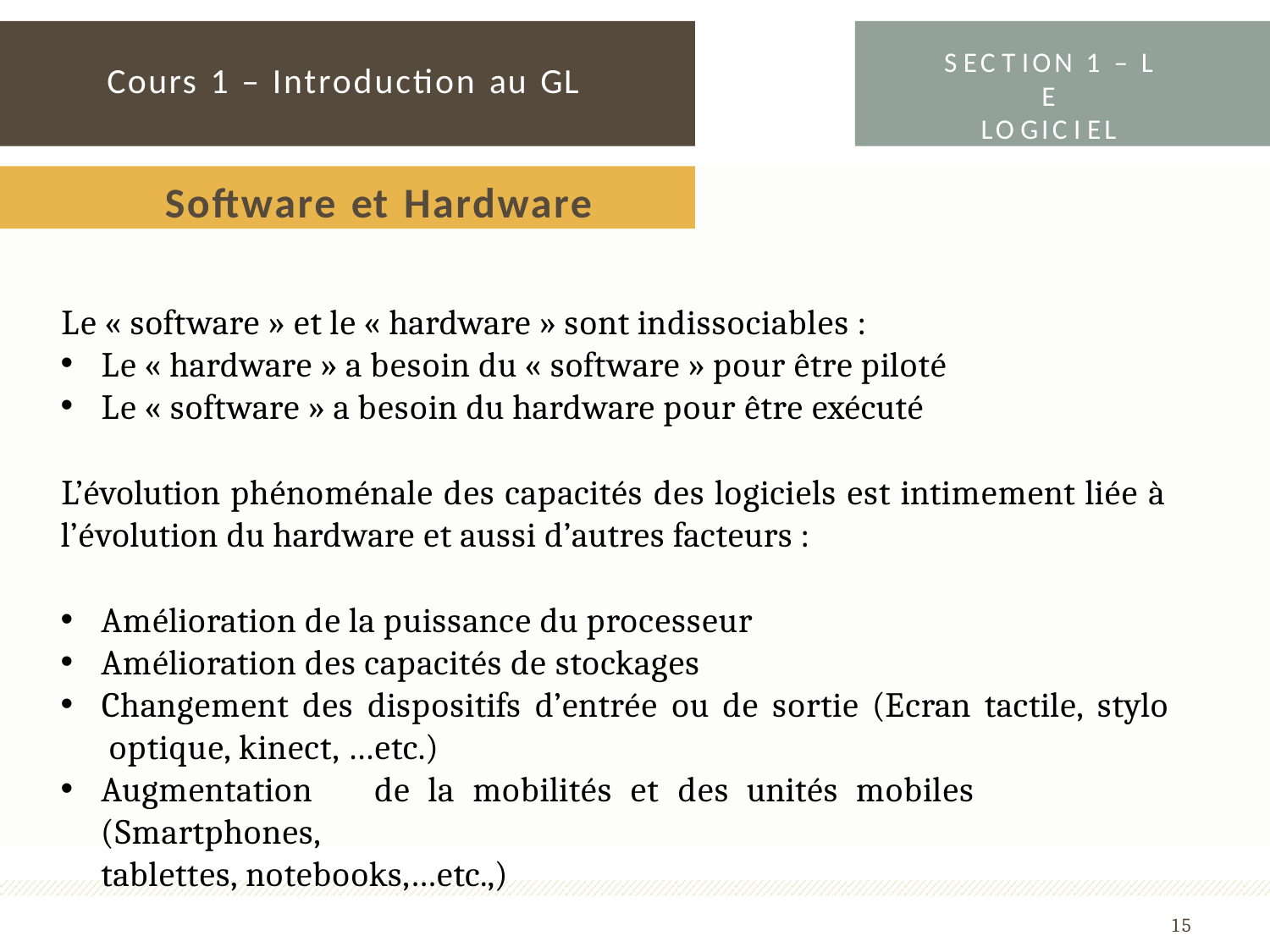

S EC T ION  1  –  L E
LO GIC I EL
# Cours 1 – Introduction au GL

Software et Hardware

Le « software » et le « hardware » sont indissociables :
Le « hardware » a besoin du « software » pour être piloté
Le « software » a besoin du hardware pour être exécuté

L’évolution phénoménale des capacités des logiciels est intimement liée à
l’évolution du hardware et aussi d’autres facteurs :

Amélioration de la puissance du processeur
Amélioration des capacités de stockages
Changement des dispositifs d’entrée ou de sortie (Ecran tactile, stylo  optique, kinect, …etc.)
Augmentation	de	la	mobilités et	des	unités mobiles (Smartphones,
tablettes, notebooks,…etc.,)
15